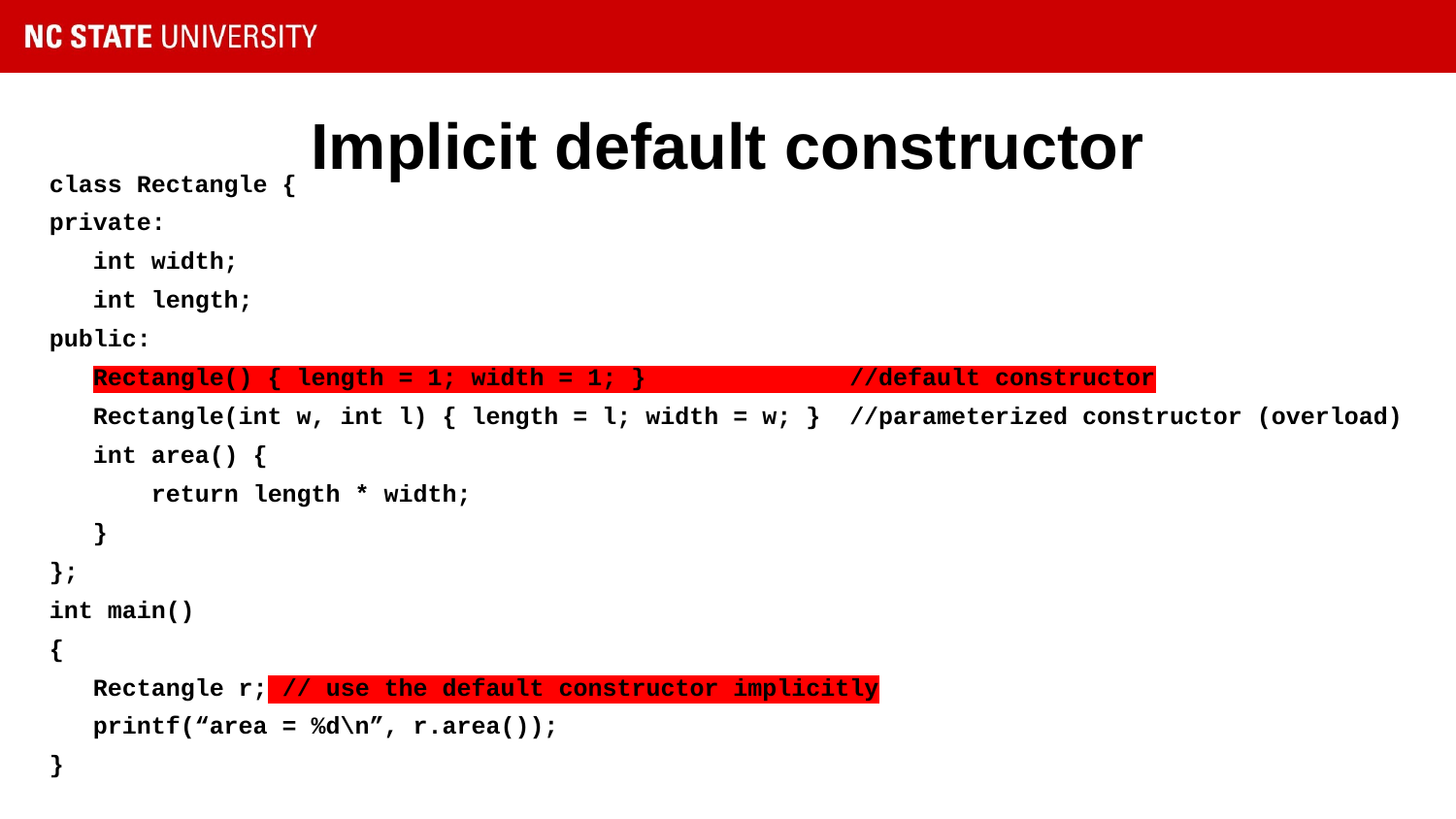

# Implicit default constructor
class Rectangle {
private:
   int width;
   int length;
public:
   Rectangle() { length = 1; width = 1; }              //default constructor
   Rectangle(int w, int l) { length = l; width = w; }  //parameterized constructor (overload)
   int area() {
       return length * width;
   }
};
int main()
{
   Rectangle r; // use the default constructor implicitly
   printf(“area = %d\n”, r.area());
}